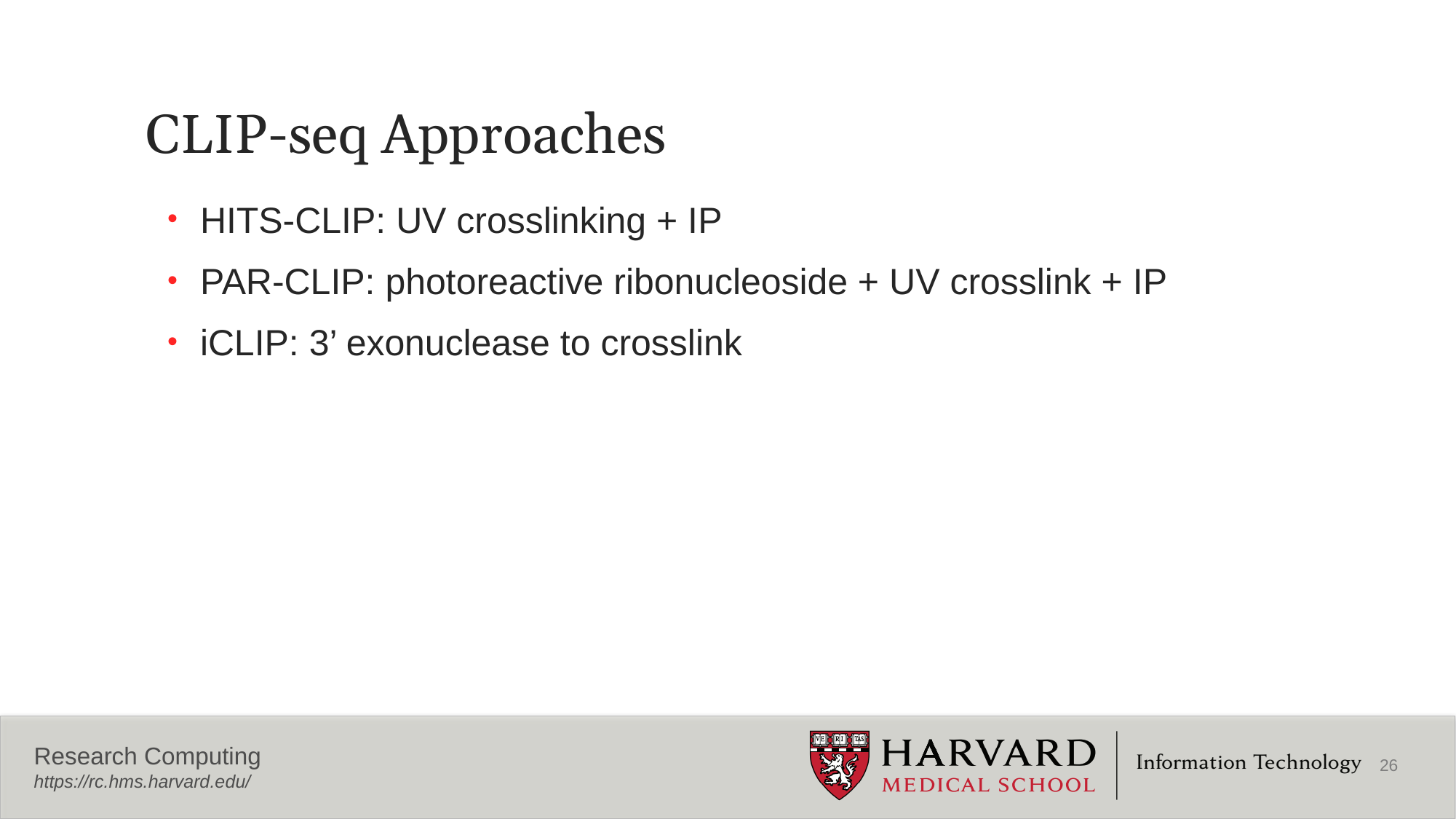

# CLIP-seq Approaches
HITS-CLIP: UV crosslinking + IP
PAR-CLIP: photoreactive ribonucleoside + UV crosslink + IP
iCLIP: 3’ exonuclease to crosslink